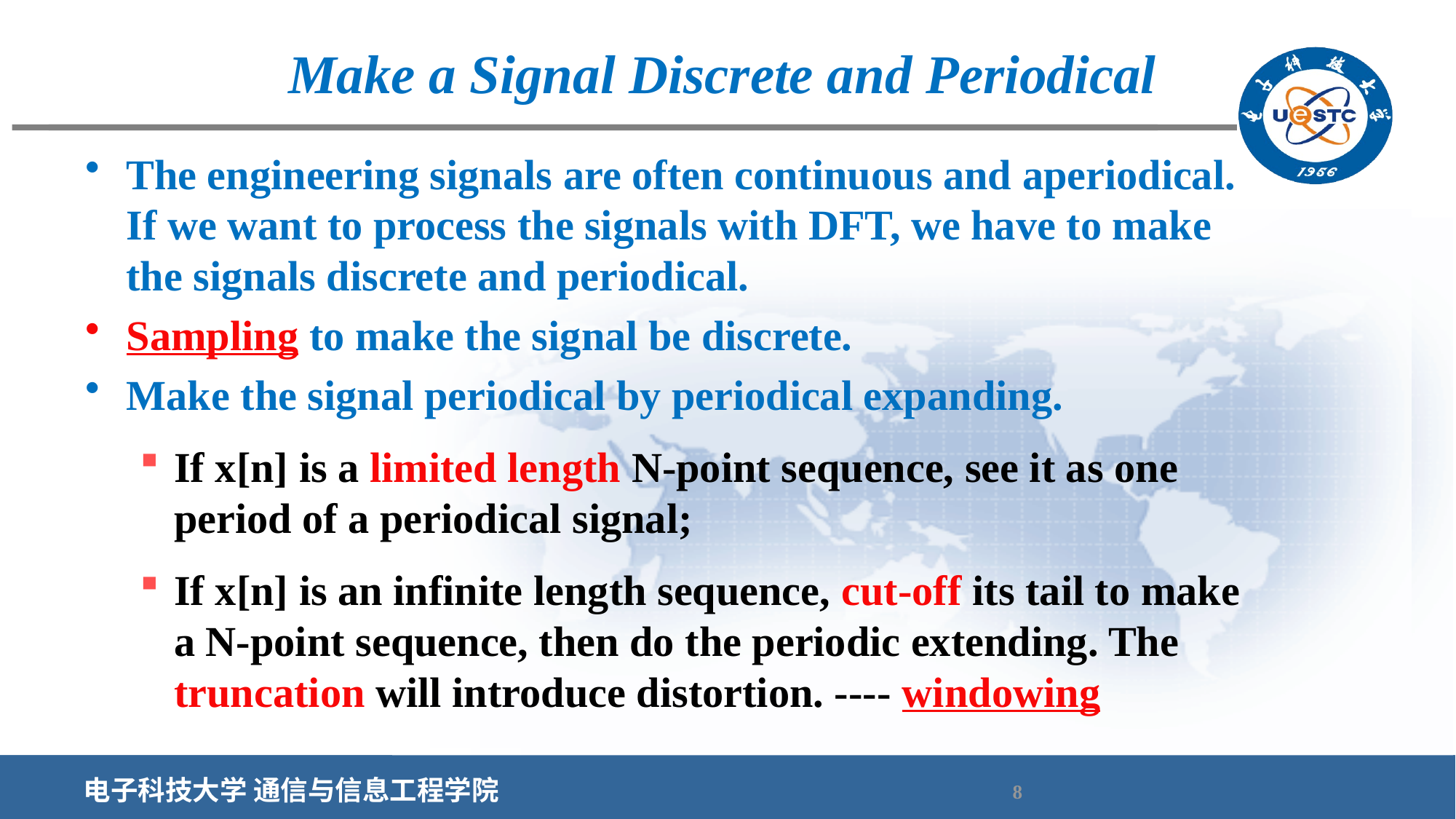

# Make a Signal Discrete and Periodical
The engineering signals are often continuous and aperiodical. If we want to process the signals with DFT, we have to make the signals discrete and periodical.
Sampling to make the signal be discrete.
Make the signal periodical by periodical expanding.
If x[n] is a limited length N-point sequence, see it as one period of a periodical signal;
If x[n] is an infinite length sequence, cut-off its tail to make a N-point sequence, then do the periodic extending. The truncation will introduce distortion. ---- windowing